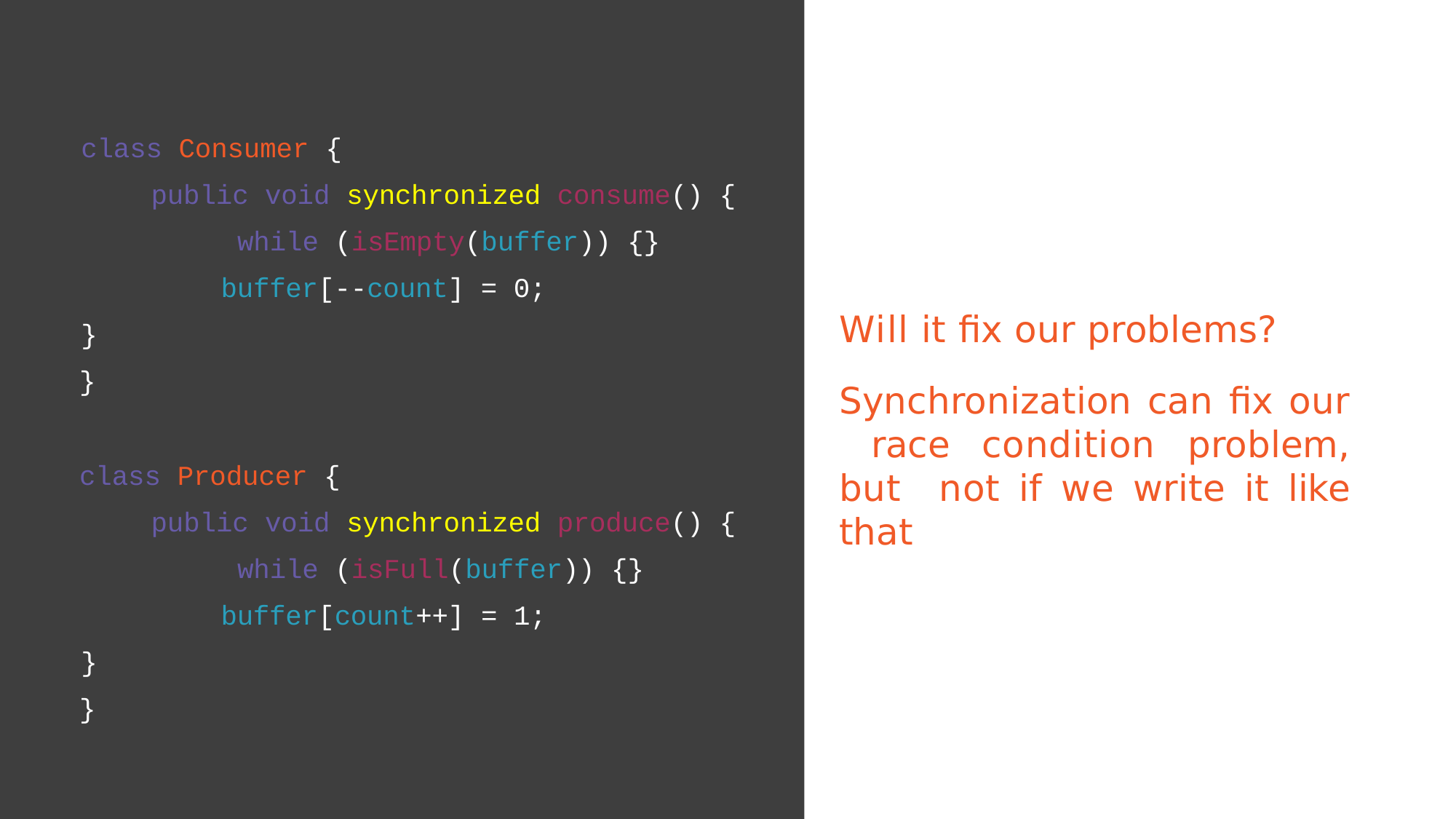

# class Consumer {
public void synchronized consume() {  while (isEmpty(buffer)) {}  buffer[--count] = 0;
}
}

class Producer {
public void synchronized produce() {  while (isFull(buffer)) {}  buffer[count++] = 1;
}
}
Will it fix our problems?
Synchronization can fix our  race condition problem, but  not if we write it like that
28